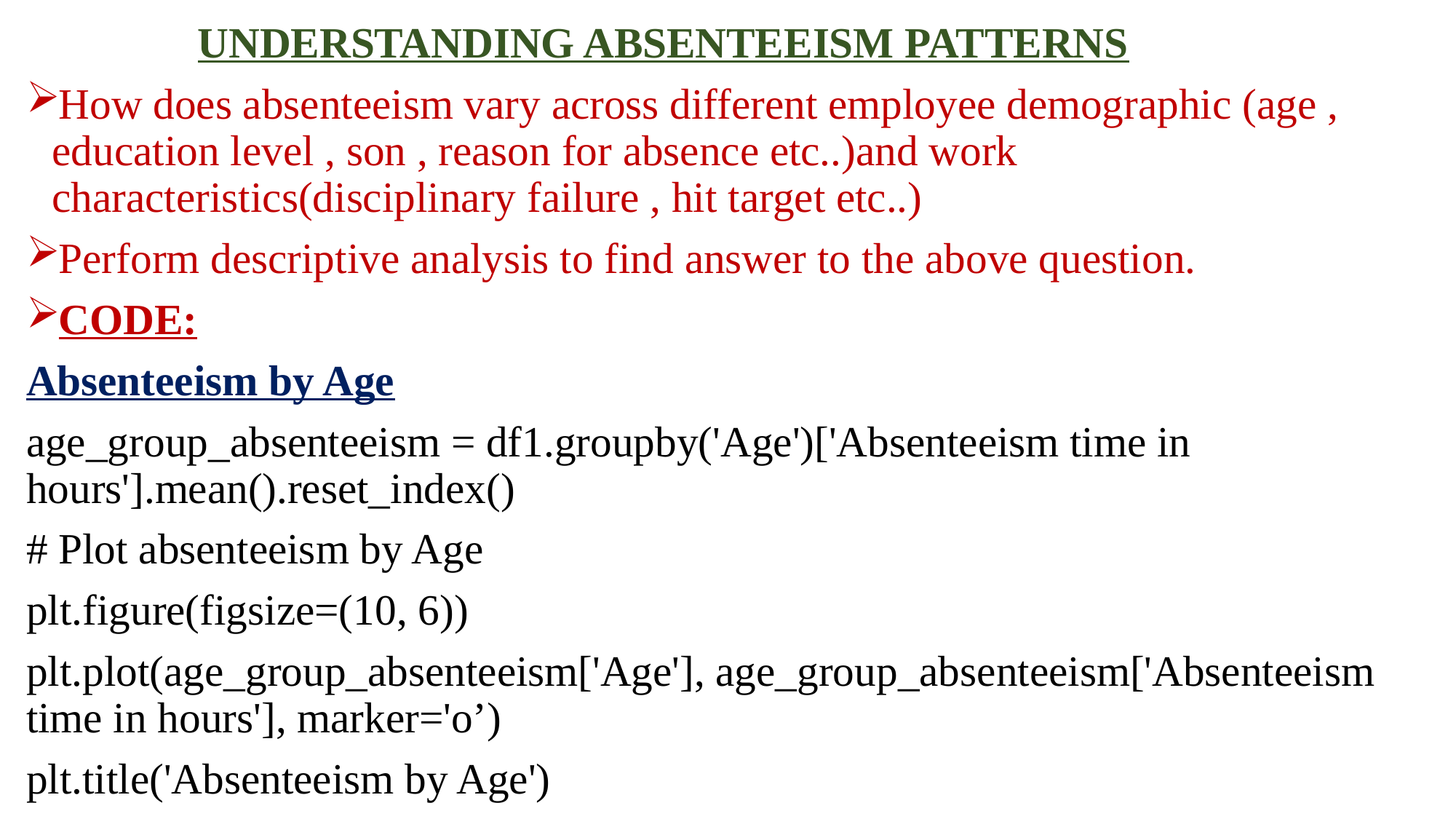

UNDERSTANDING ABSENTEEISM PATTERNS
How does absenteeism vary across different employee demographic (age , education level , son , reason for absence etc..)and work characteristics(disciplinary failure , hit target etc..)
Perform descriptive analysis to find answer to the above question.
CODE:
Absenteeism by Age
age_group_absenteeism = df1.groupby('Age')['Absenteeism time in hours'].mean().reset_index()
# Plot absenteeism by Age
plt.figure(figsize=(10, 6))
plt.plot(age_group_absenteeism['Age'], age_group_absenteeism['Absenteeism time in hours'], marker='o’)
plt.title('Absenteeism by Age')